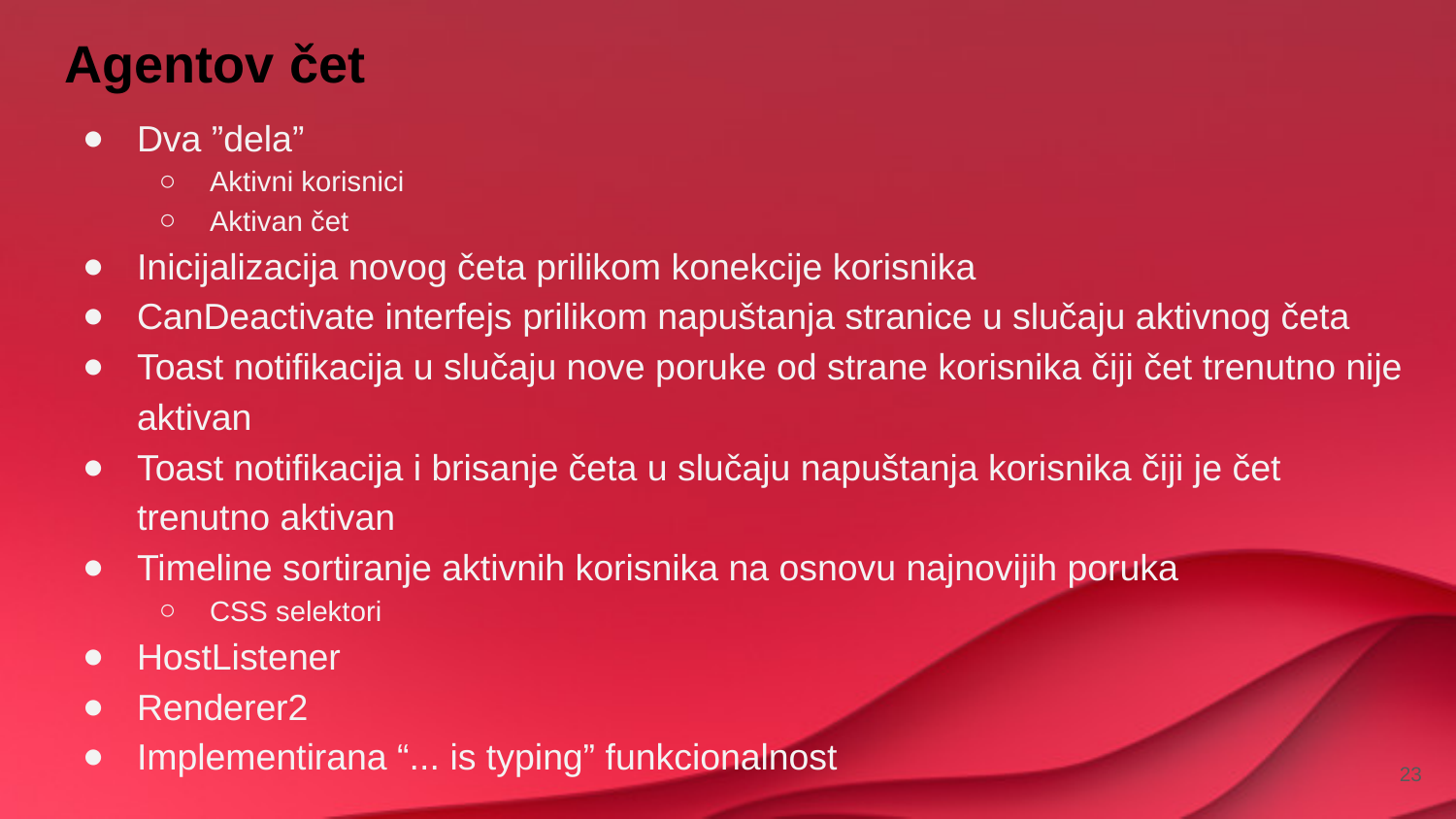

# Agentov čet
Dva ”dela”
Aktivni korisnici
Aktivan čet
Inicijalizacija novog četa prilikom konekcije korisnika
CanDeactivate interfejs prilikom napuštanja stranice u slučaju aktivnog četa
Toast notifikacija u slučaju nove poruke od strane korisnika čiji čet trenutno nije aktivan
Toast notifikacija i brisanje četa u slučaju napuštanja korisnika čiji je čet trenutno aktivan
Timeline sortiranje aktivnih korisnika na osnovu najnovijih poruka
CSS selektori
HostListener
Renderer2
Implementirana “... is typing” funkcionalnost

23